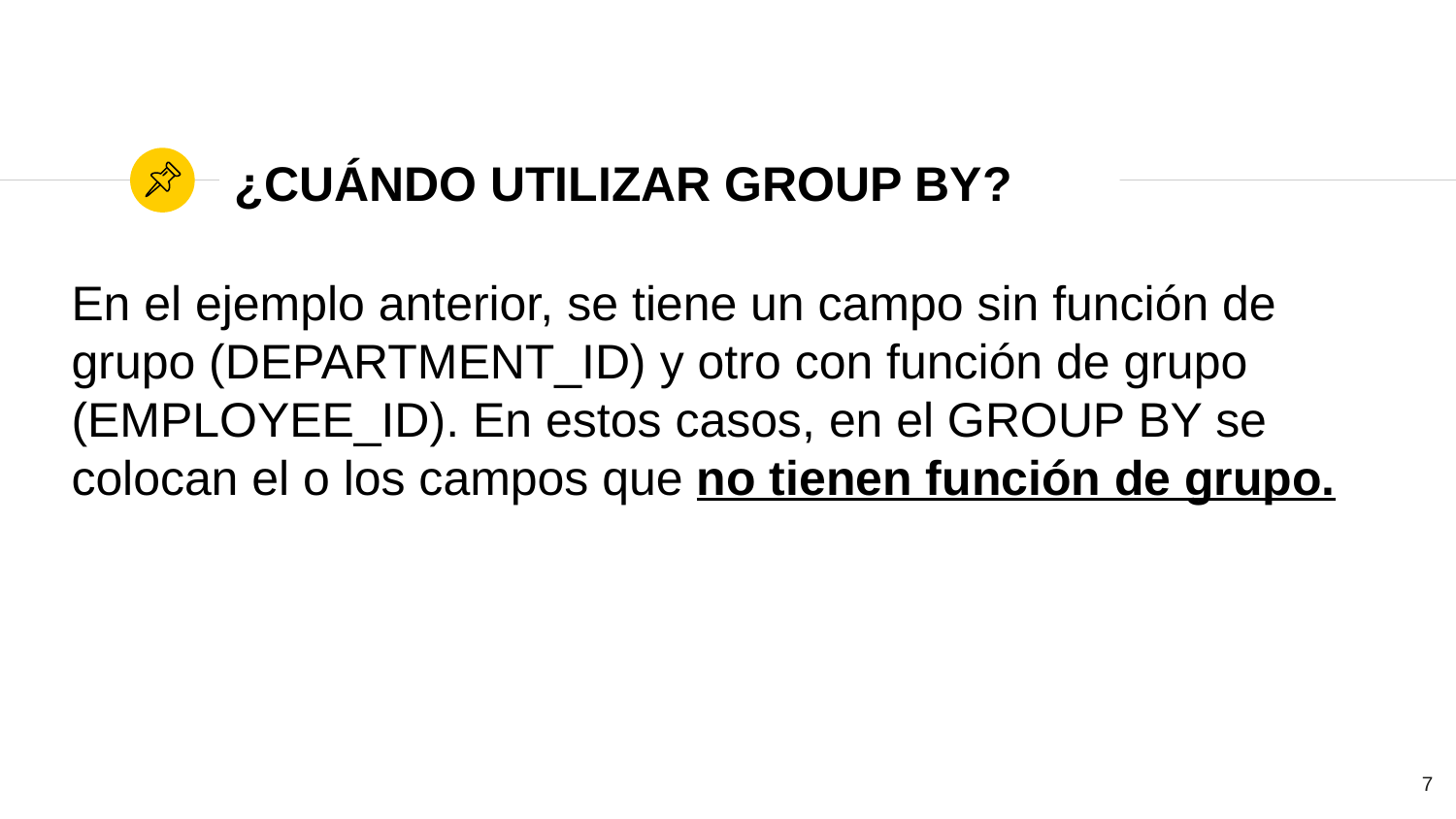

# ¿CUÁNDO UTILIZAR GROUP BY?

En el ejemplo anterior, se tiene un campo sin función de grupo (DEPARTMENT_ID) y otro con función de grupo (EMPLOYEE_ID). En estos casos, en el GROUP BY se colocan el o los campos que no tienen función de grupo.

7